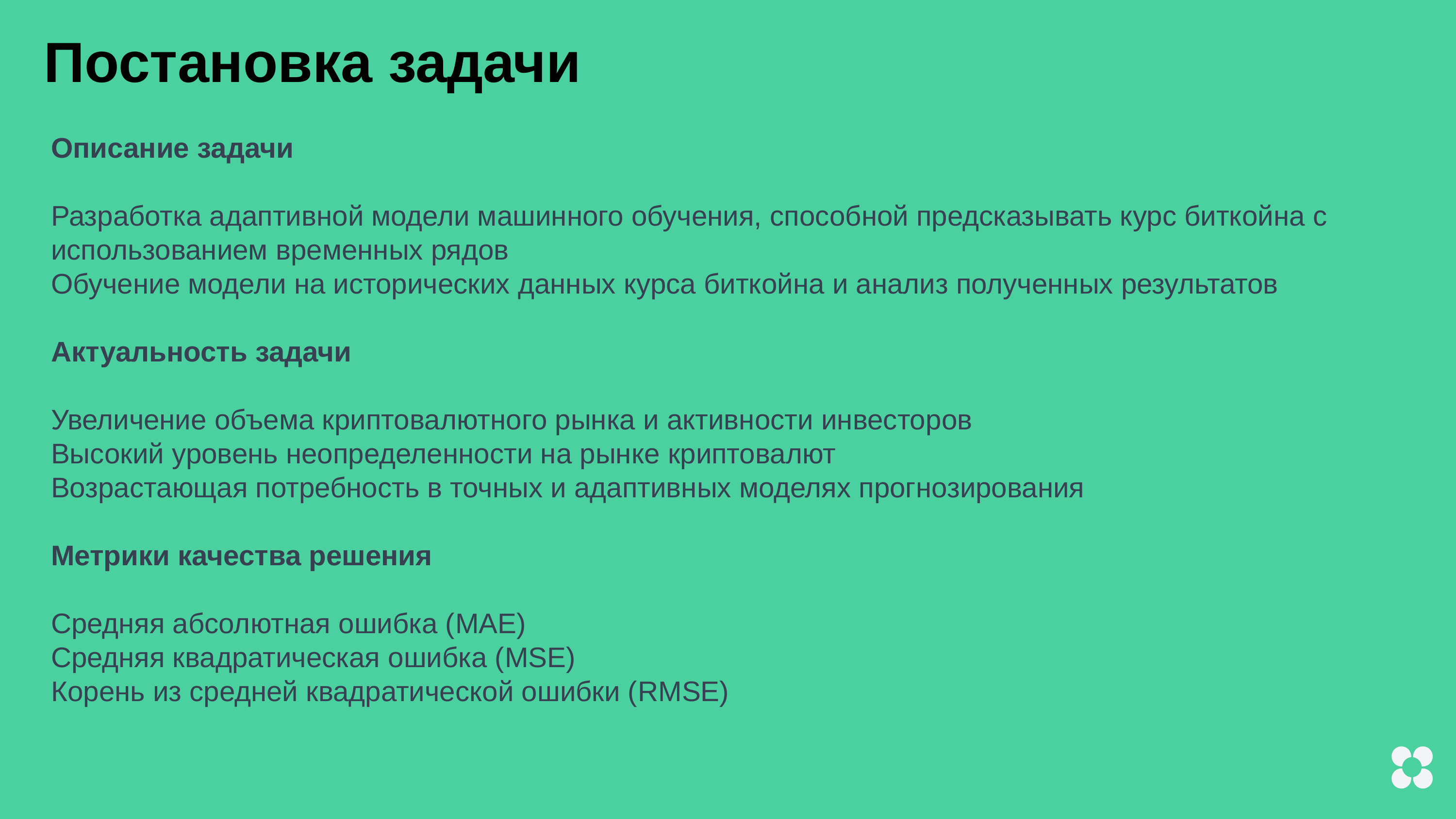

Постановка задачи

Описание задачи

Разработка адаптивной модели машинного обучения, способной предсказывать курс биткойна с использованием временных рядов
Обучение модели на исторических данных курса биткойна и анализ полученных результатов

Актуальность задачи

Увеличение объема криптовалютного рынка и активности инвесторов
Высокий уровень неопределенности на рынке криптовалют
Возрастающая потребность в точных и адаптивных моделях прогнозирования

Метрики качества решения

Средняя абсолютная ошибка (MAE)
Средняя квадратическая ошибка (MSE)
Корень из средней квадратической ошибки (RMSE)